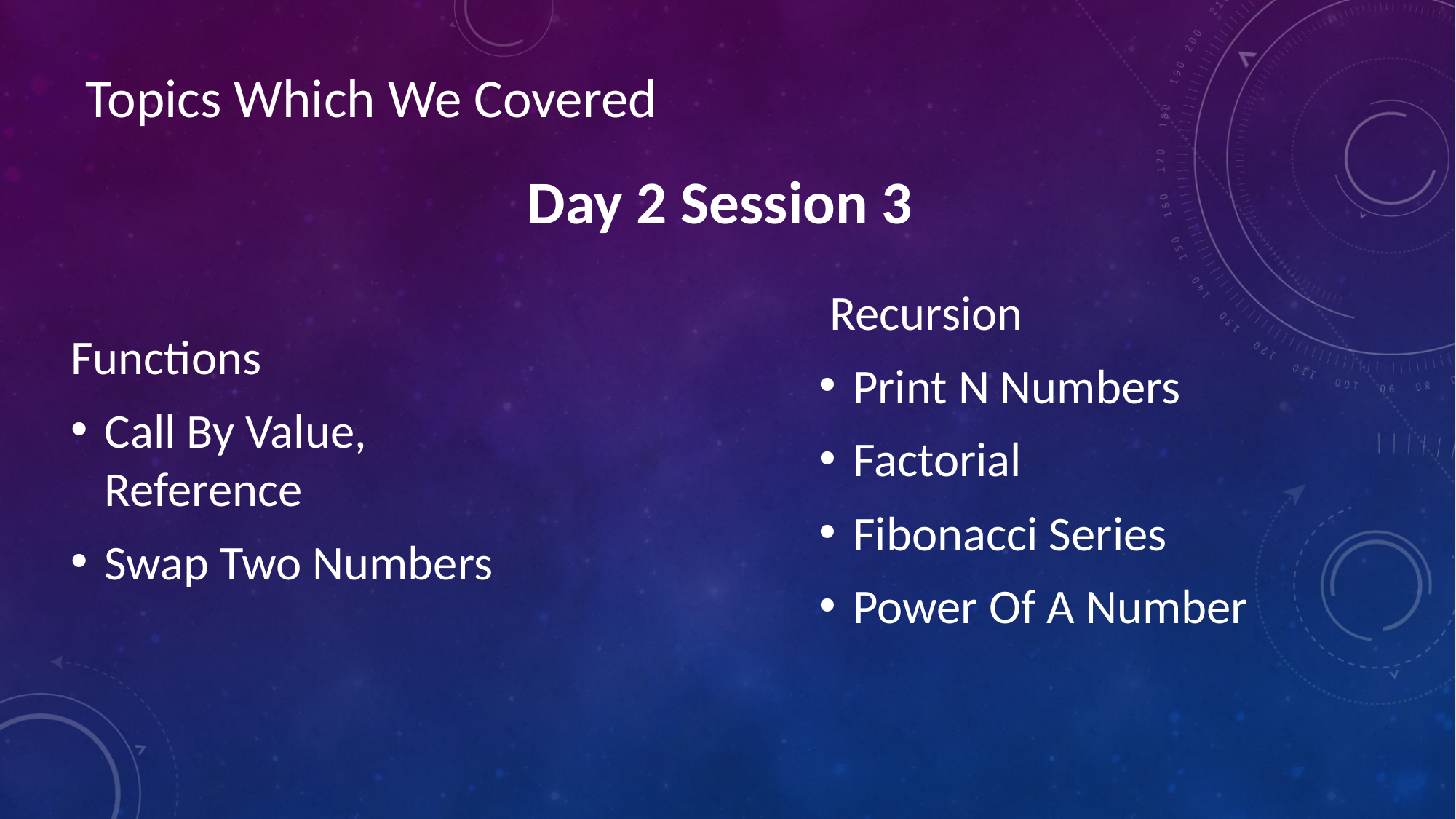

# Topics Which We Covered
Day 2 Session 3
 Recursion
Print N Numbers
Factorial
Fibonacci Series
Power Of A Number
Functions
Call By Value, Reference
Swap Two Numbers